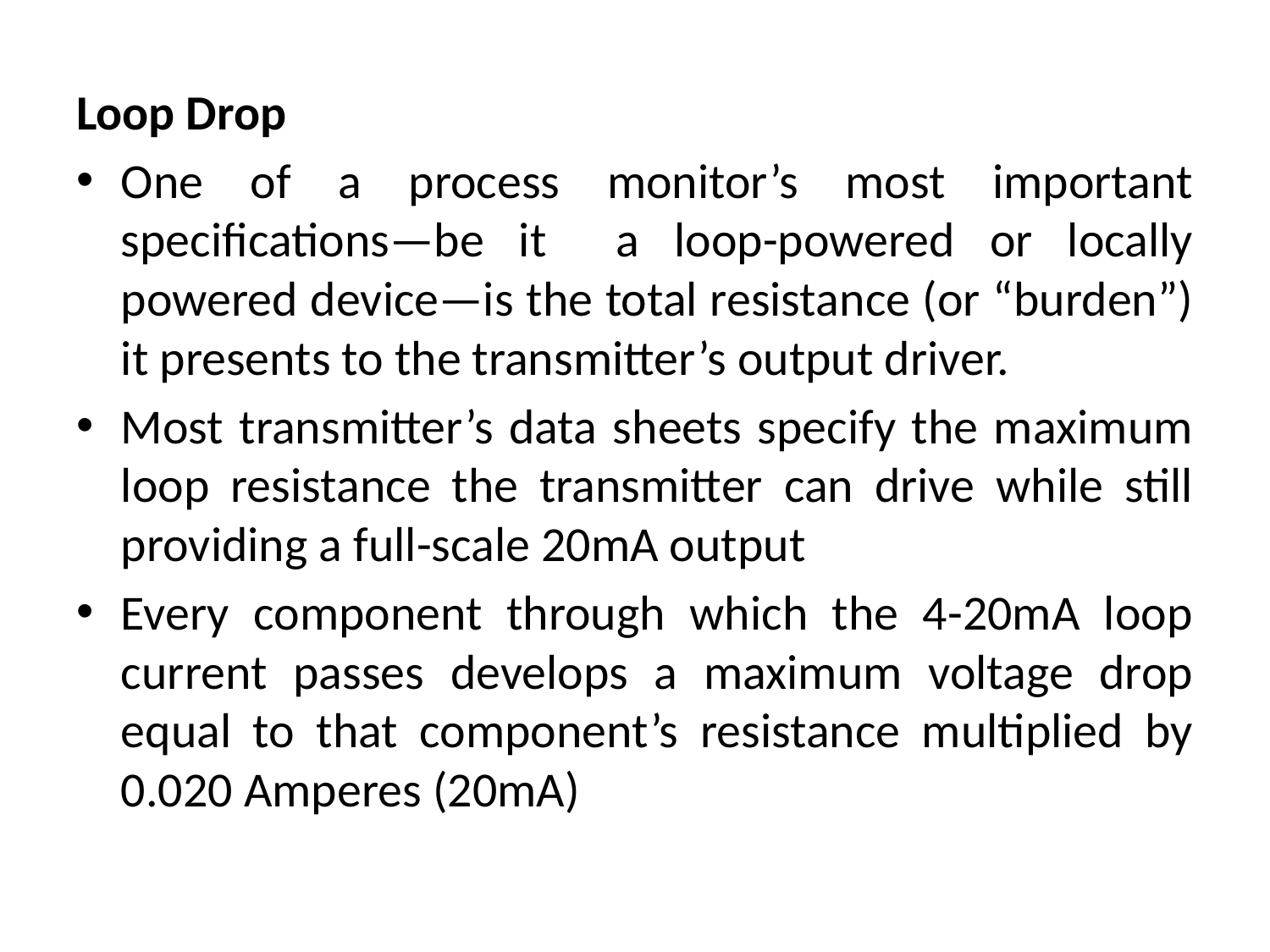

Loop Drop
One of a process monitor’s most important specifications—be it  a loop-powered or locally powered device—is the total resistance (or “burden”) it presents to the transmitter’s output driver.
Most transmitter’s data sheets specify the maximum loop resistance the transmitter can drive while still providing a full-scale 20mA output
Every component through which the 4-20mA loop current passes develops a maximum voltage drop equal to that component’s resistance multiplied by 0.020 Amperes (20mA)